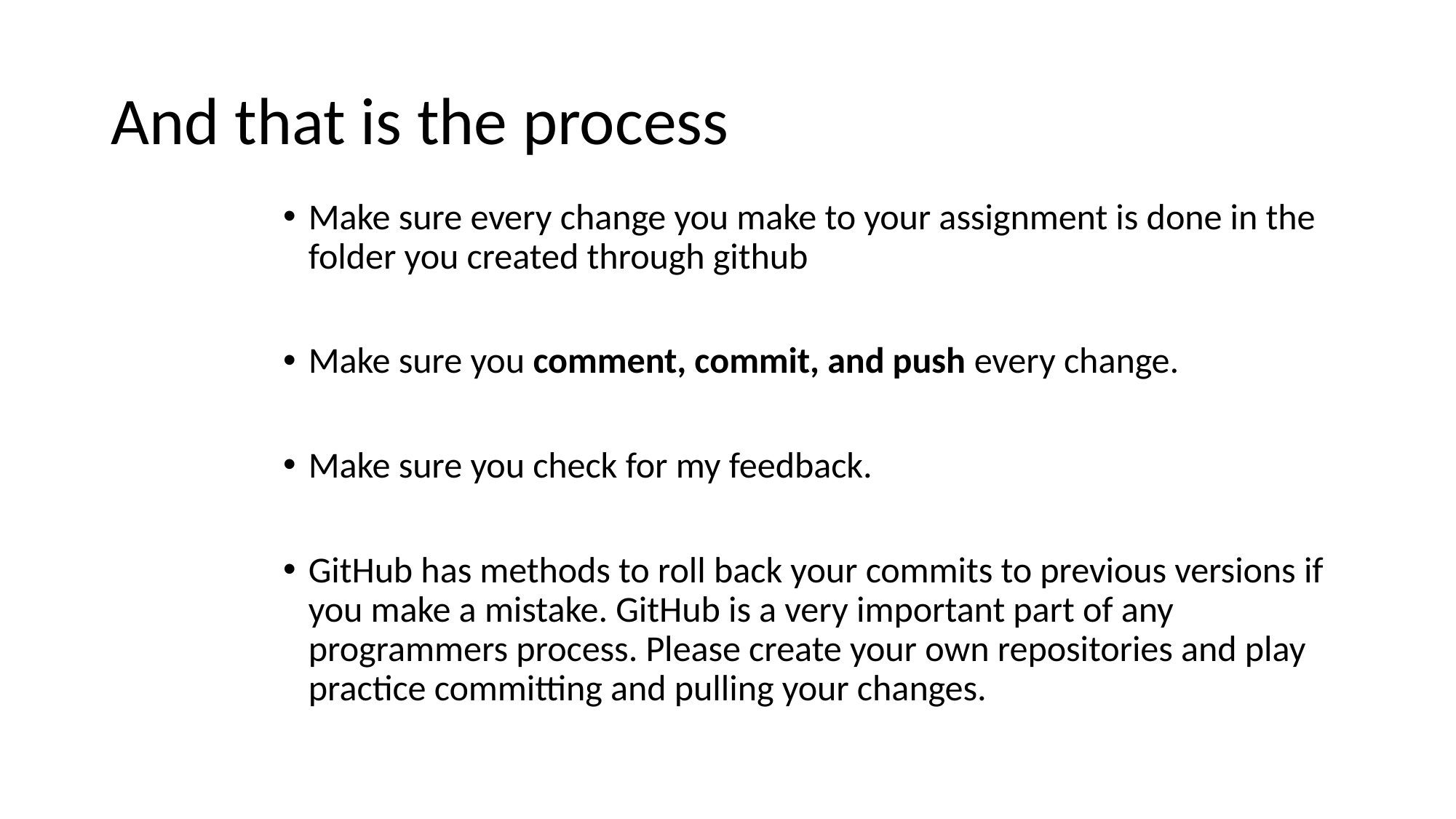

# And that is the process
Make sure every change you make to your assignment is done in the folder you created through github

Make sure you comment, commit, and push every change.

Make sure you check for my feedback.

GitHub has methods to roll back your commits to previous versions if you make a mistake. GitHub is a very important part of any programmers process. Please create your own repositories and play practice committing and pulling your changes.